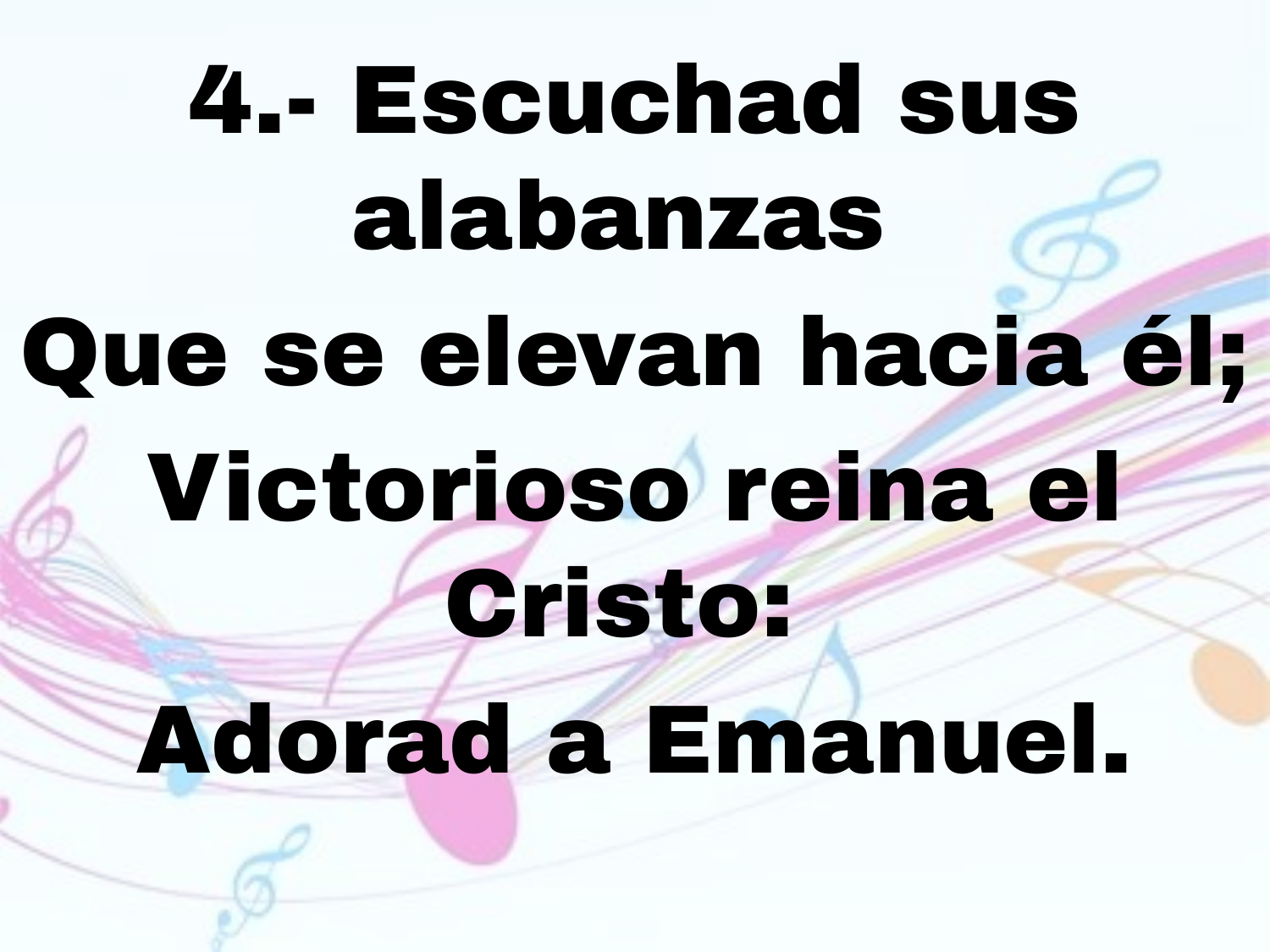

4.- Escuchad sus alabanzas
Que se elevan hacia él;
Victorioso reina el Cristo:
Adorad a Emanuel.